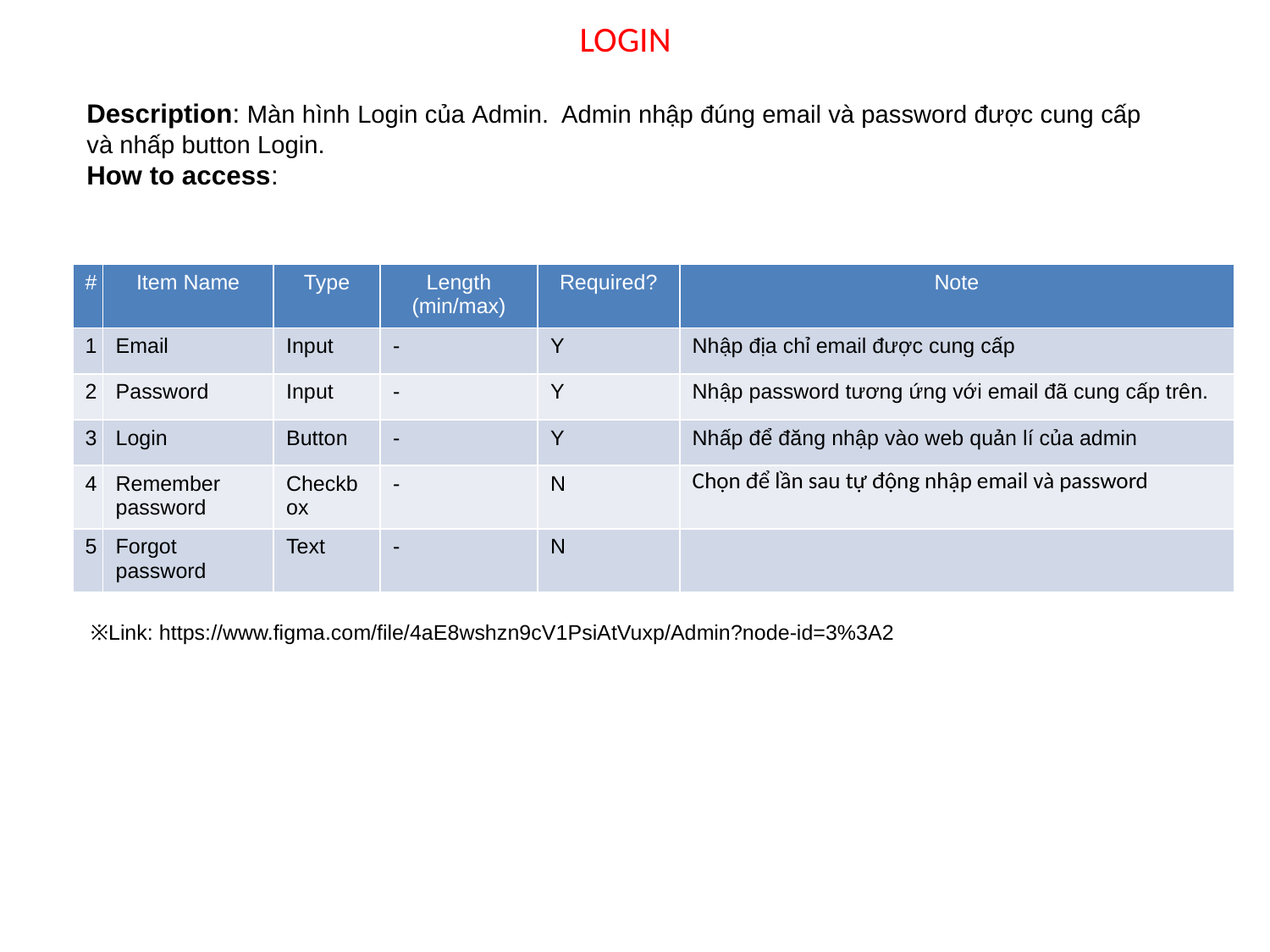

LOGIN
Description: Màn hình Login của Admin.  Admin nhập đúng email và password được cung cấp và nhấp button Login.
How to access:

| # | Item Name | Type | Length (min/max) | Required? | Note |
| --- | --- | --- | --- | --- | --- |
| 1 | Email | Input | - | Y | Nhập địa chỉ email được cung cấp |
| 2 | Password | Input | - | Y | Nhập password tương ứng với email đã cung cấp trên. |
| 3 | Login | Button | - | Y | Nhấp để đăng nhập vào web quản lí của admin |
| 4 | Remember password | Checkbox | - | N | Chọn để lần sau tự động nhập email và password |
| 5 | Forgot password | Text | - | N |  |
※Link: https://www.figma.com/file/4aE8wshzn9cV1PsiAtVuxp/Admin?node-id=3%3A2